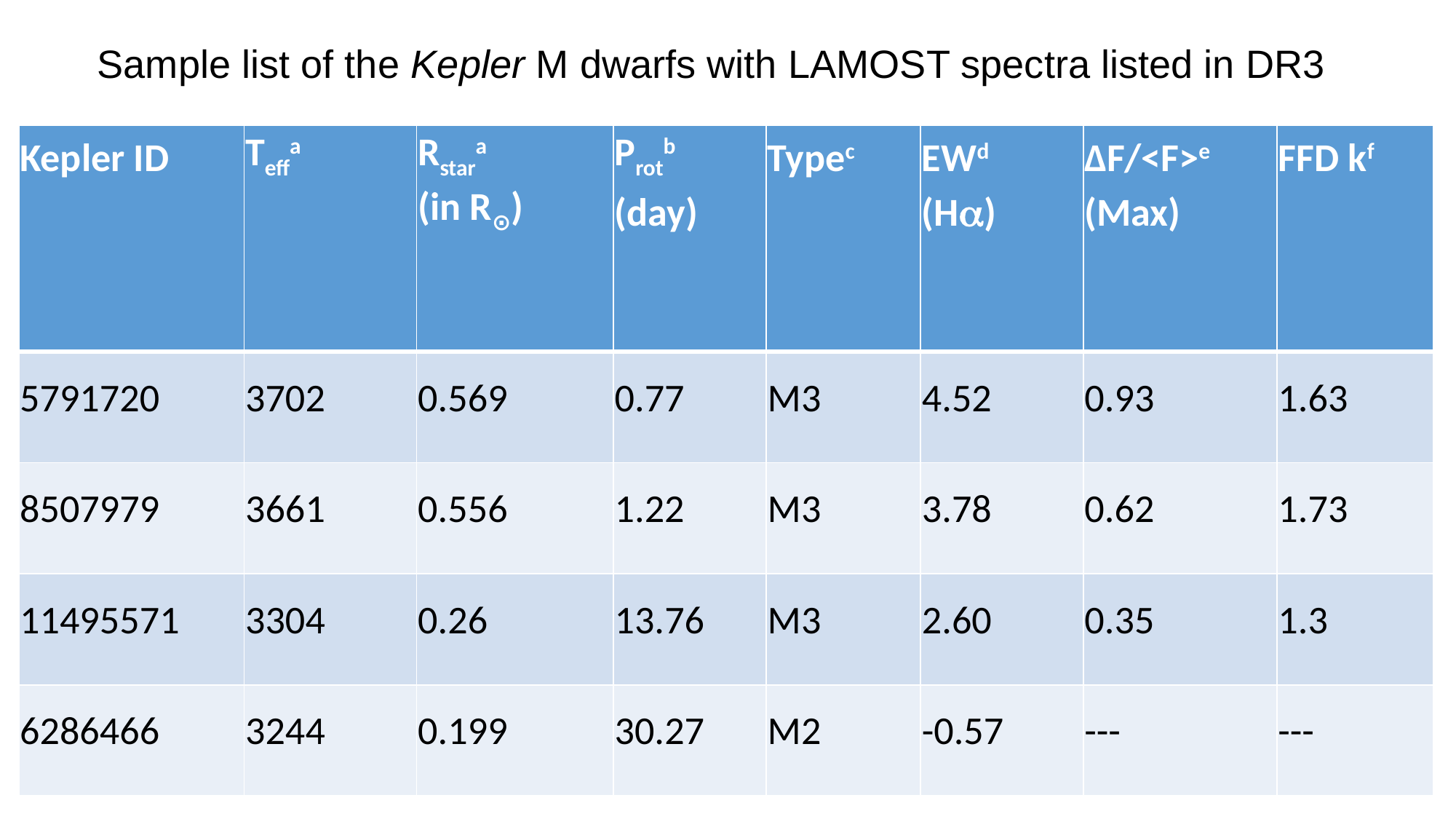

Sample list of the Kepler M dwarfs with LAMOST spectra listed in DR3
| Kepler ID | Teffa | Rstara (in R⊙) | Protb (day) | Typec | EWd (Hα) | ΔF/<F>e (Max) | FFD kf |
| --- | --- | --- | --- | --- | --- | --- | --- |
| 5791720 | 3702 | 0.569 | 0.77 | M3 | 4.52 | 0.93 | 1.63 |
| 8507979 | 3661 | 0.556 | 1.22 | M3 | 3.78 | 0.62 | 1.73 |
| 11495571 | 3304 | 0.26 | 13.76 | M3 | 2.60 | 0.35 | 1.3 |
| 6286466 | 3244 | 0.199 | 30.27 | M2 | -0.57 | --- | --- |